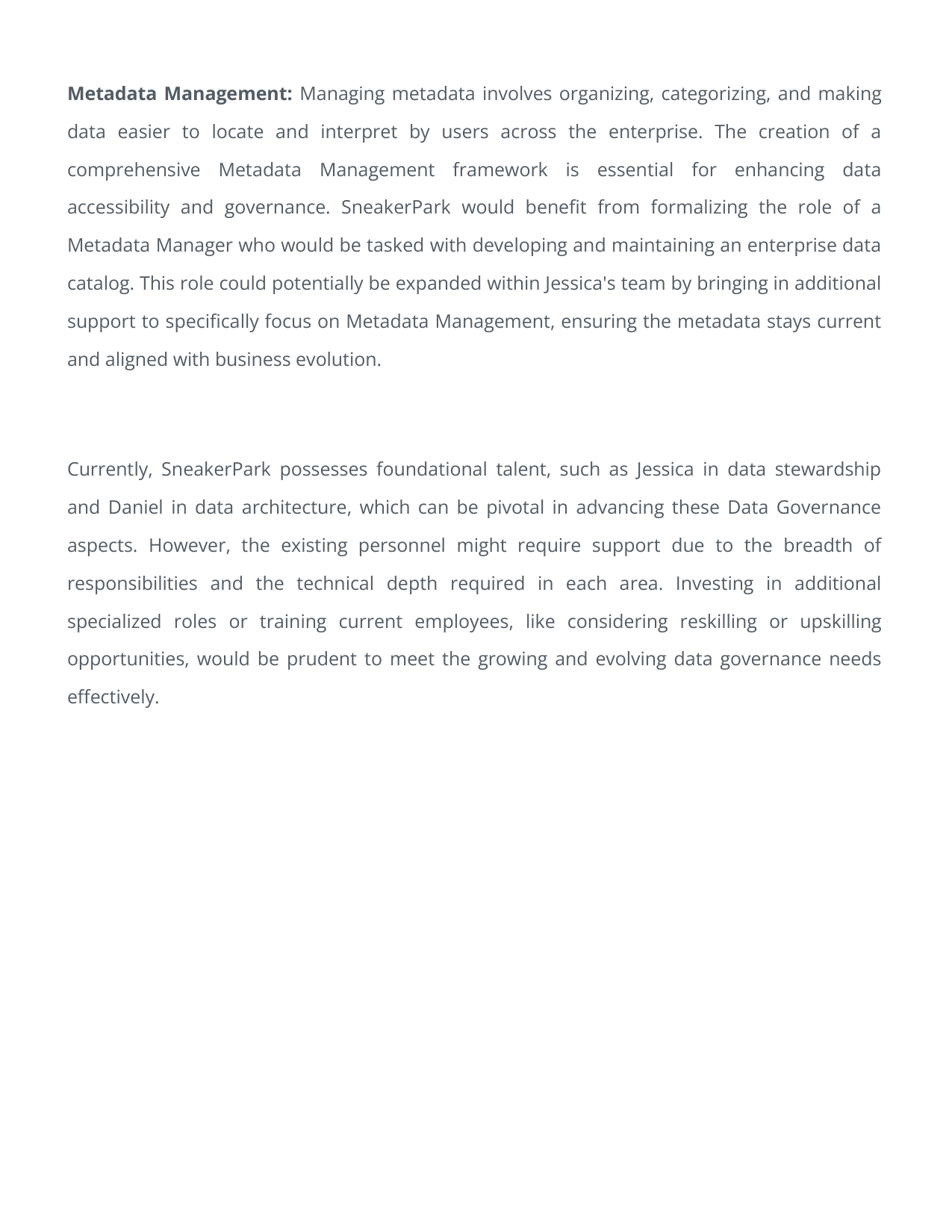

Metadata Management: Managing metadata involves organizing, categorizing, and making data easier to locate and interpret by users across the enterprise. The creation of a comprehensive Metadata Management framework is essential for enhancing data accessibility and governance. SneakerPark would benefit from formalizing the role of a Metadata Manager who would be tasked with developing and maintaining an enterprise data catalog. This role could potentially be expanded within Jessica's team by bringing in additional support to specifically focus on Metadata Management, ensuring the metadata stays current and aligned with business evolution.

Currently, SneakerPark possesses foundational talent, such as Jessica in data stewardship and Daniel in data architecture, which can be pivotal in advancing these Data Governance aspects. However, the existing personnel might require support due to the breadth of responsibilities and the technical depth required in each area. Investing in additional specialized roles or training current employees, like considering reskilling or upskilling opportunities, would be prudent to meet the growing and evolving data governance needs effectively.